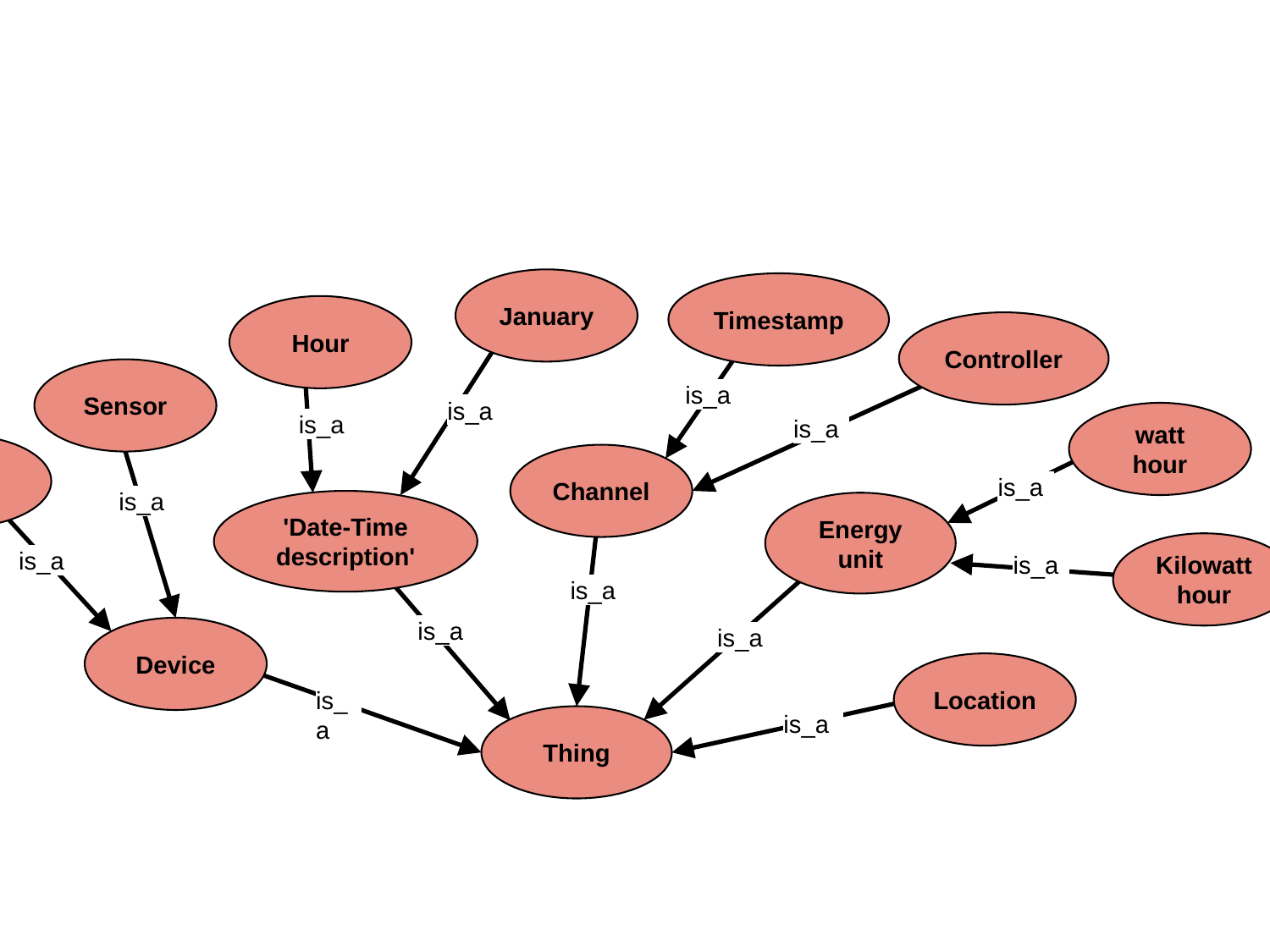

January
Timestamp
Hour
Controller
Sensor
is_a
is_a
watt hour
is_a
is_a
Meter
Channel
is_a
is_a
'Date-Time description'
Energy unit
Kilowatt hour
is_a
is_a
is_a
is_a
Device
is_a
Location
is_a
Thing
is_a